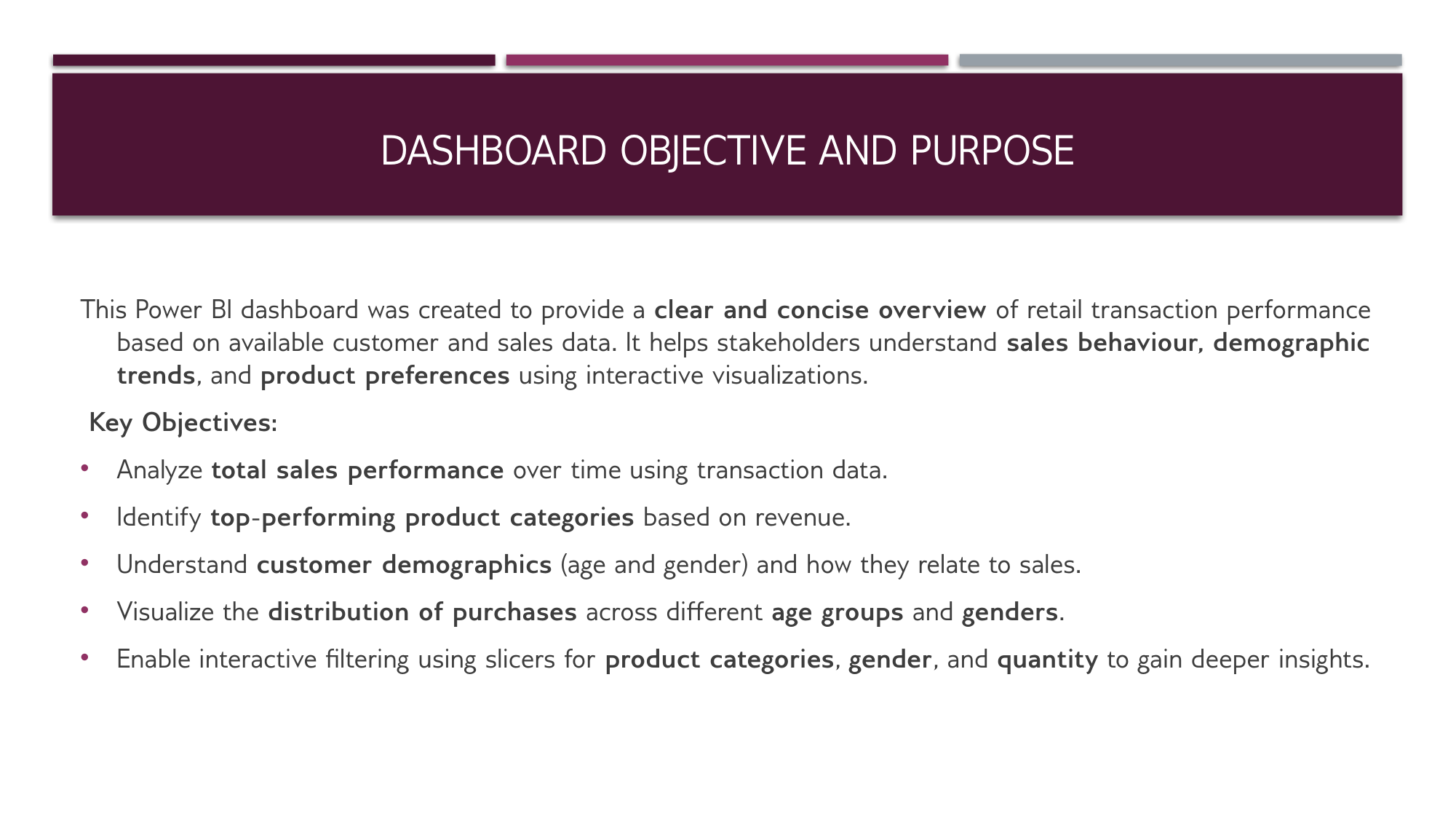

# Dashboard Objective and purpose
This Power BI dashboard was created to provide a clear and concise overview of retail transaction performance based on available customer and sales data. It helps stakeholders understand sales behaviour, demographic trends, and product preferences using interactive visualizations.
 Key Objectives:
Analyze total sales performance over time using transaction data.
Identify top-performing product categories based on revenue.
Understand customer demographics (age and gender) and how they relate to sales.
Visualize the distribution of purchases across different age groups and genders.
Enable interactive filtering using slicers for product categories, gender, and quantity to gain deeper insights.